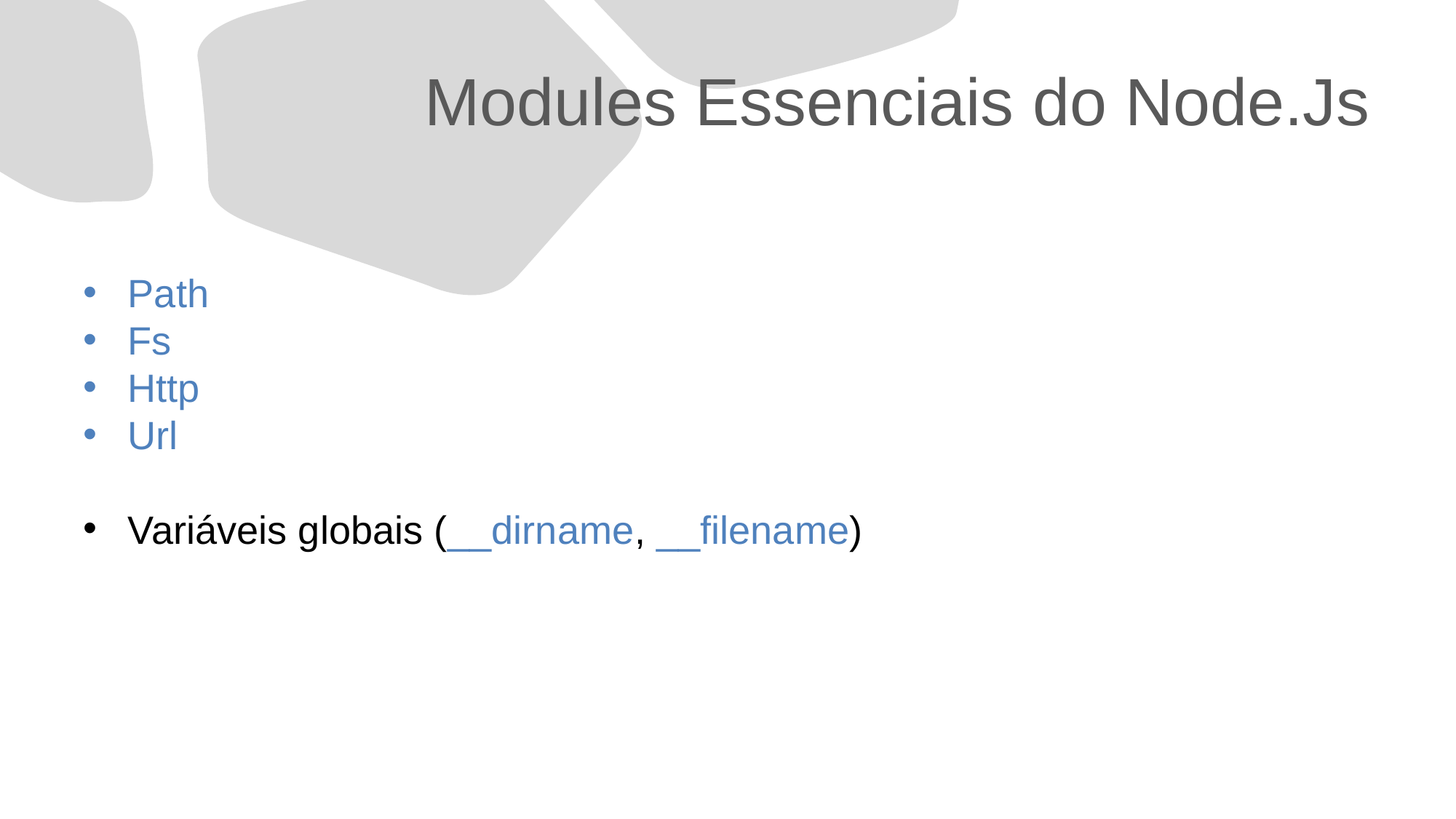

# Modules Essenciais do Node.Js

Path
Fs
Http
Url

Variáveis globais (__dirname, __filename)